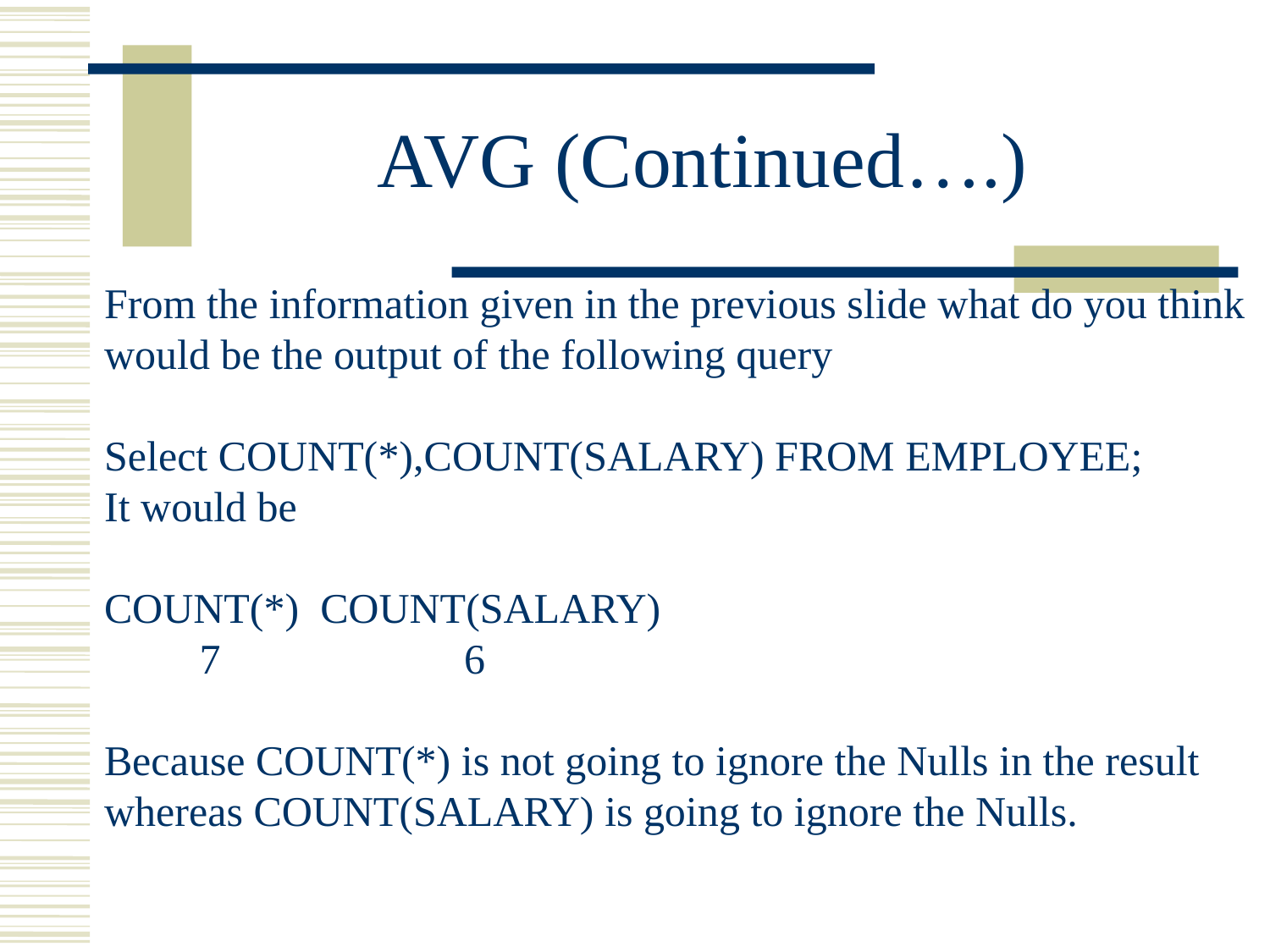

# AVG (Continued….)
From the information given in the previous slide what do you think
would be the output of the following query

Select COUNT(*),COUNT(SALARY) FROM EMPLOYEE;
It would be

COUNT(*)  COUNT(SALARY)
         7                       6

Because COUNT(*) is not going to ignore the Nulls in the result
whereas COUNT(SALARY) is going to ignore the Nulls.